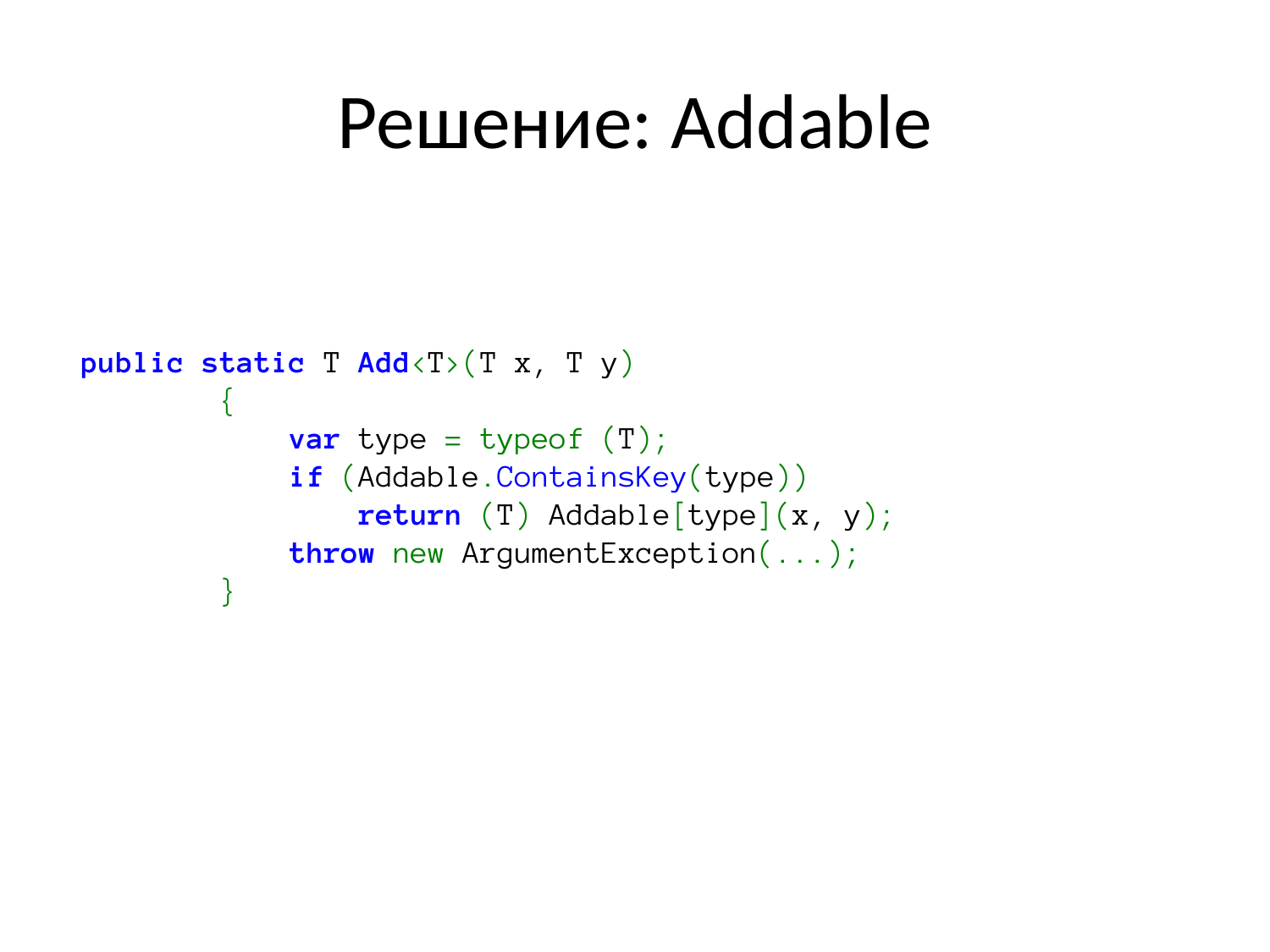

# Решение: Addable
public static T Add<T>(T x, T y)
        {
            var type = typeof (T);
            if (Addable.ContainsKey(type))
                return (T) Addable[type](x, y);
            throw new ArgumentException(...);
        }